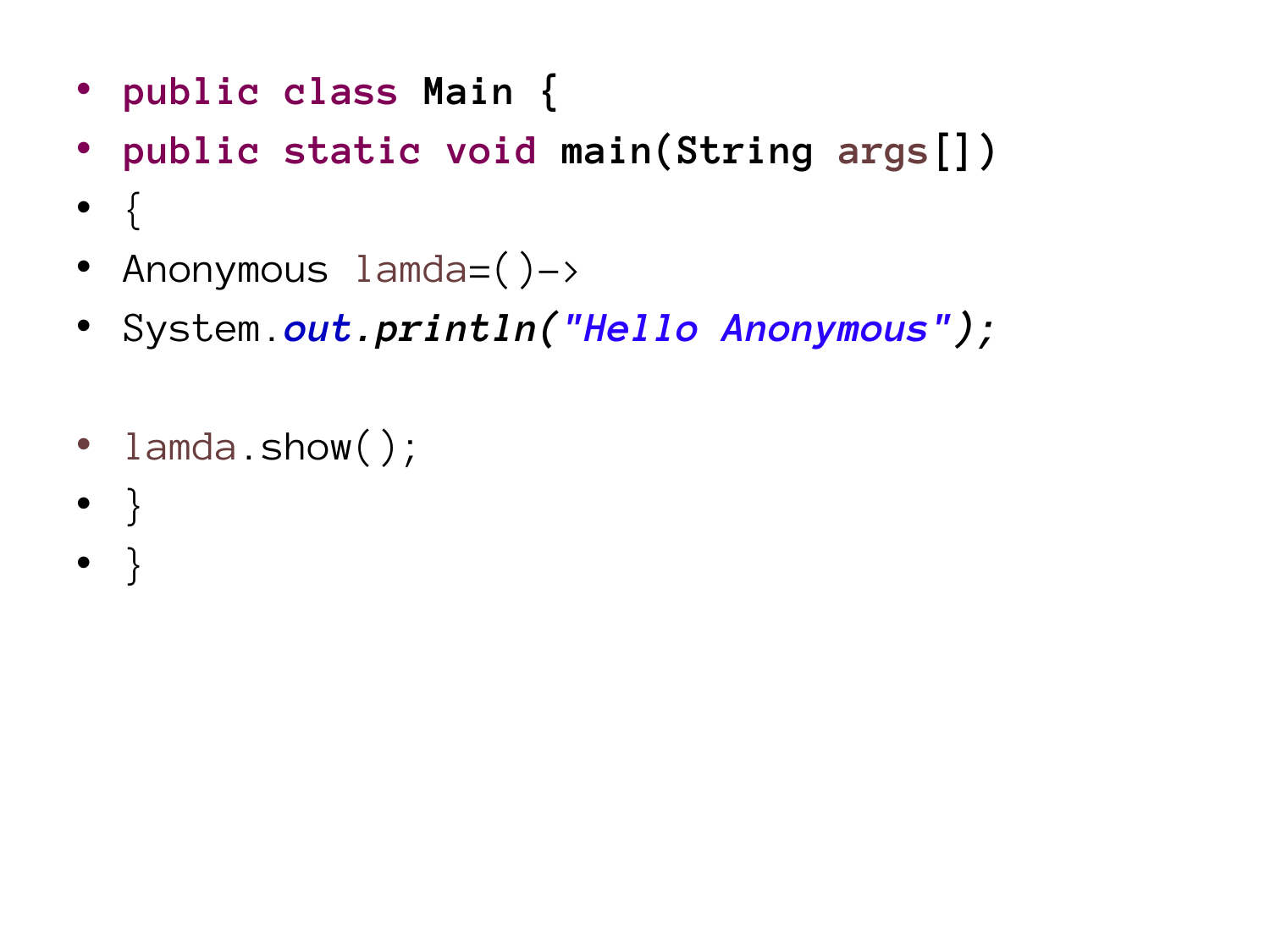

public class Main {
public static void main(String args[])
{
Anonymous lamda=()->
System.out.println("Hello Anonymous");

lamda.show();
}
}